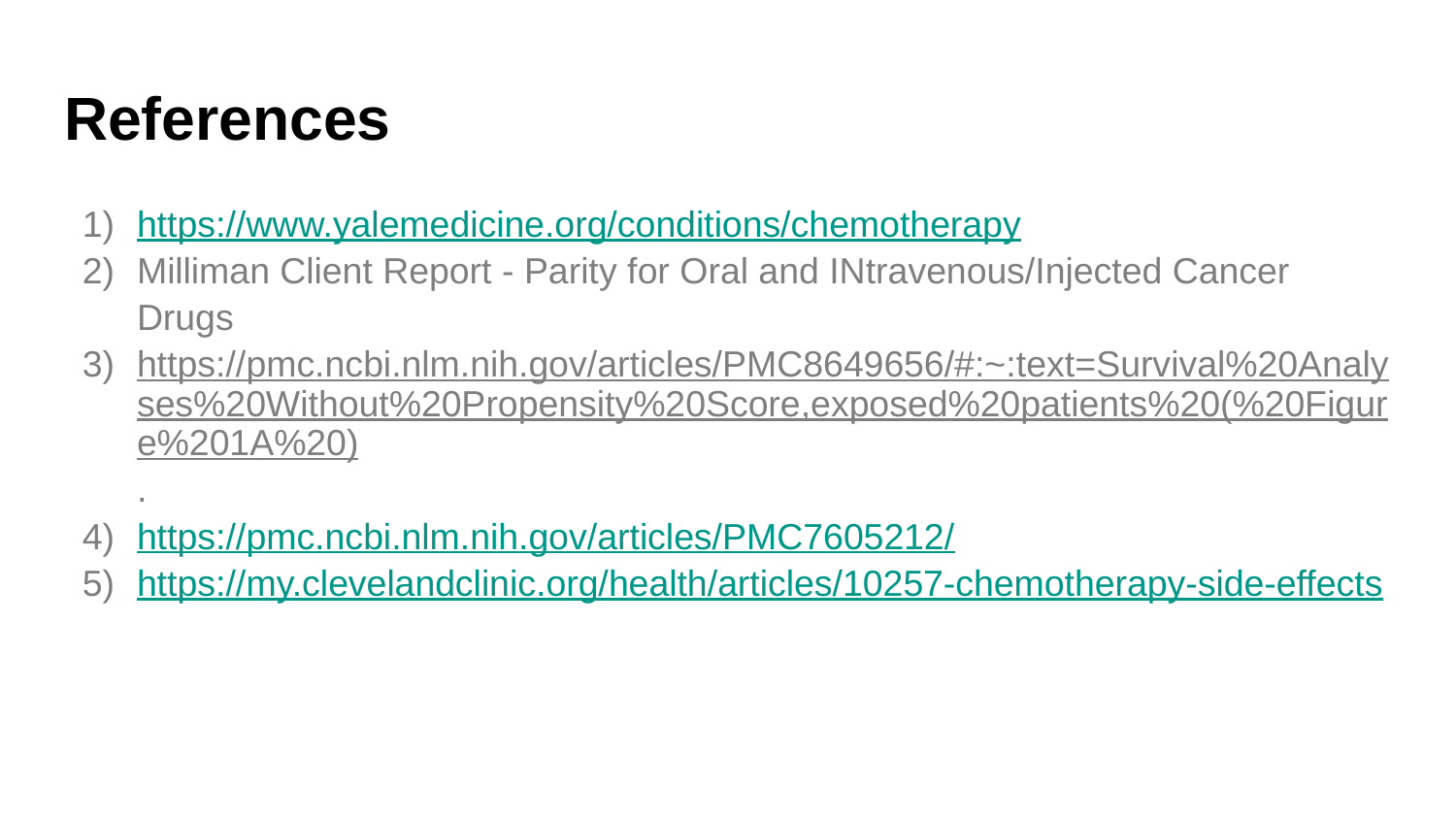

# References
https://www.yalemedicine.org/conditions/chemotherapy
Milliman Client Report - Parity for Oral and INtravenous/Injected Cancer Drugs
https://pmc.ncbi.nlm.nih.gov/articles/PMC8649656/#:~:text=Survival%20Analyses%20Without%20Propensity%20Score,exposed%20patients%20(%20Figure%201A%20).
https://pmc.ncbi.nlm.nih.gov/articles/PMC7605212/
https://my.clevelandclinic.org/health/articles/10257-chemotherapy-side-effects